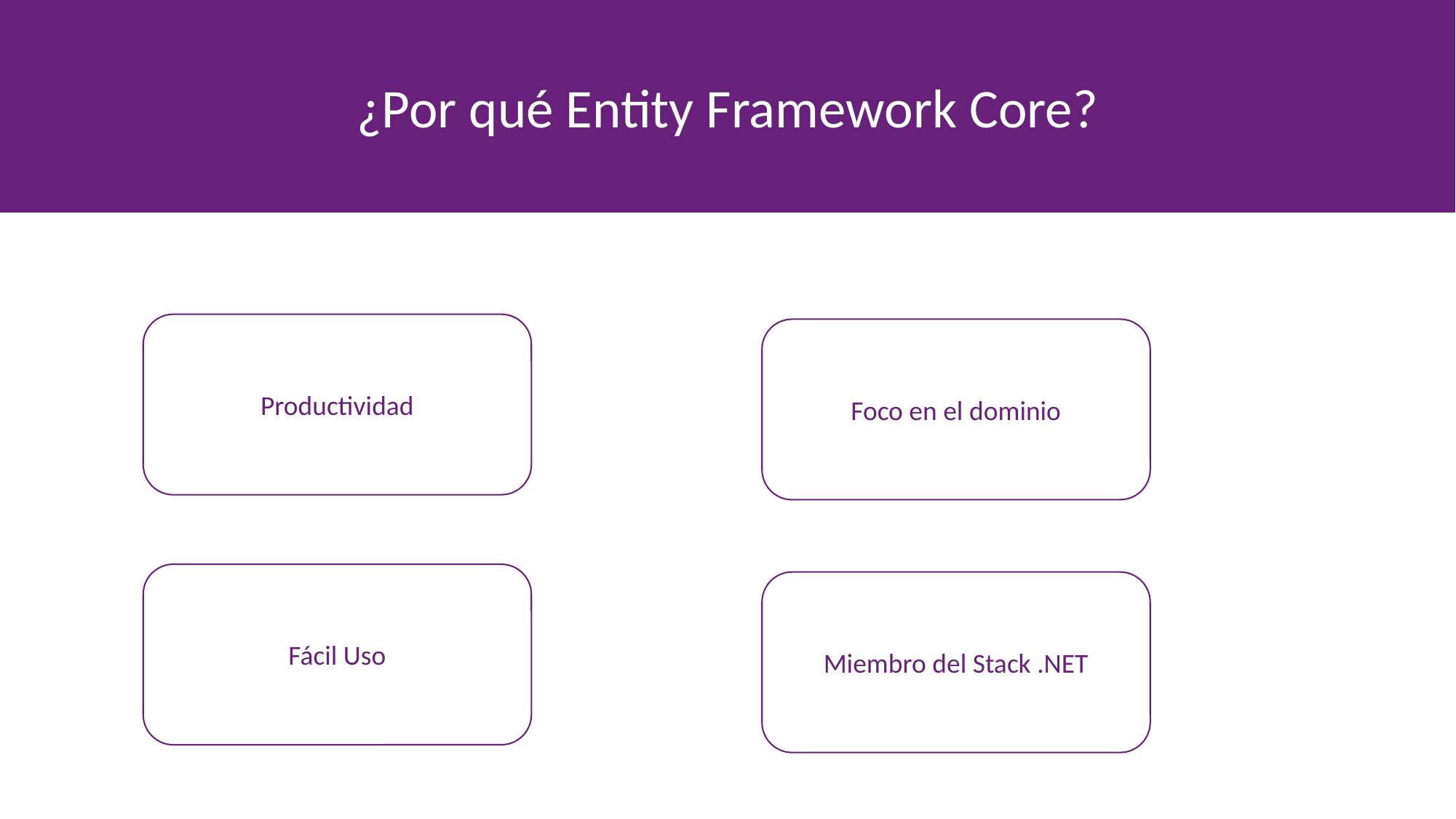

¿Por qué Entity Framework Core?
#
Productividad
Foco en el dominio
Fácil Uso
Miembro del Stack .NET